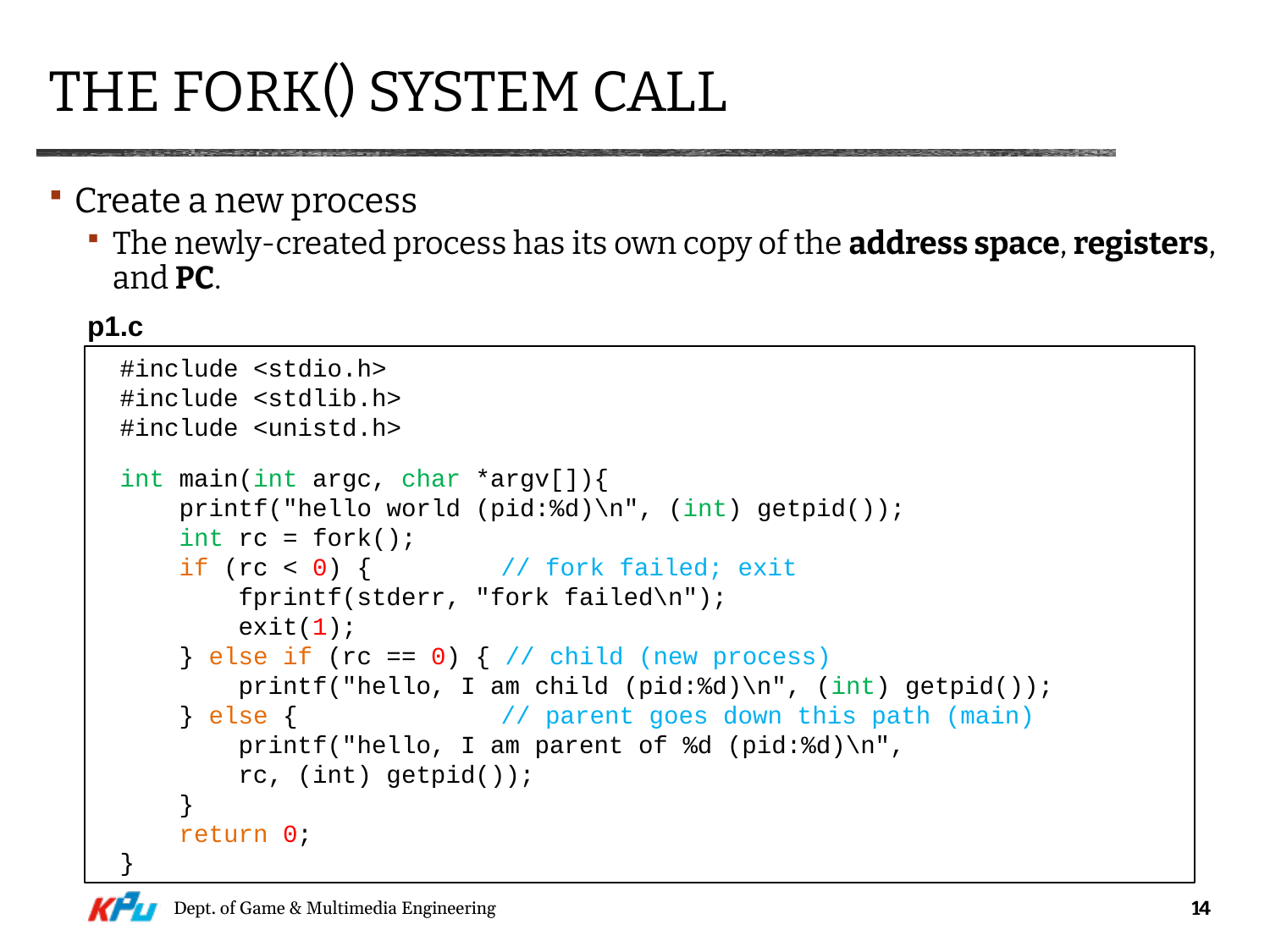

# The fork() System Call
Create a new process
The newly-created process has its own copy of the address space, registers, and PC.
p1.c
#include <stdio.h>
#include <stdlib.h>
#include <unistd.h>

int main(int argc, char *argv[]){
    printf("hello world (pid:%d)\n", (int) getpid());
    int rc = fork();
    if (rc < 0) { 	// fork failed; exit
        fprintf(stderr, "fork failed\n");
        exit(1);
    } else if (rc == 0) { // child (new process)
        printf("hello, I am child (pid:%d)\n", (int) getpid());
    } else { 		// parent goes down this path (main)
        printf("hello, I am parent of %d (pid:%d)\n",
        rc, (int) getpid());
    }
    return 0;
}
Dept. of Game & Multimedia Engineering
14